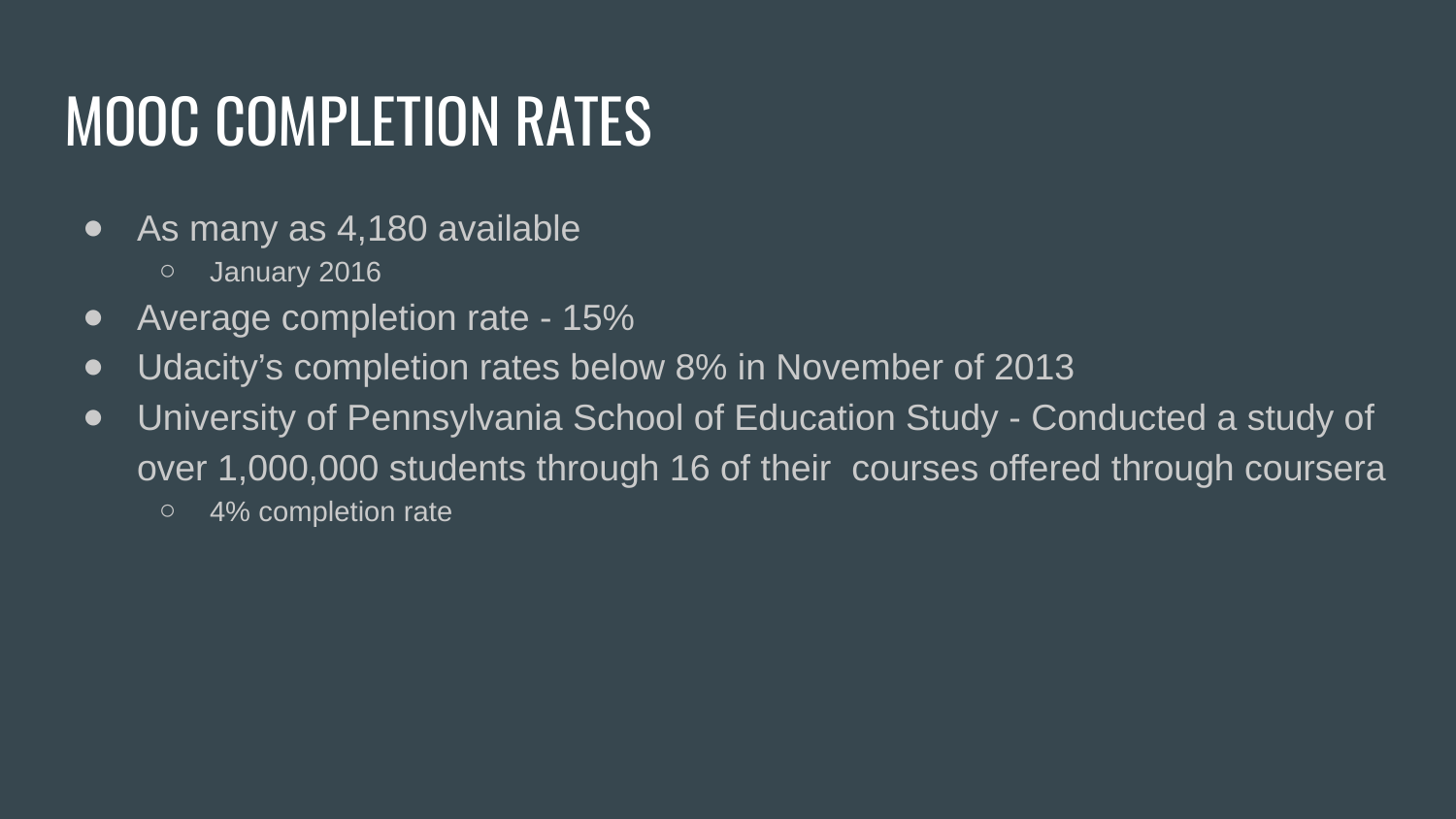

# MOOC COMPLETION RATES
As many as 4,180 available
January 2016
Average completion rate - 15%
Udacity’s completion rates below 8% in November of 2013
University of Pennsylvania School of Education Study - Conducted a study of over 1,000,000 students through 16 of their  courses offered through coursera
4% completion rate